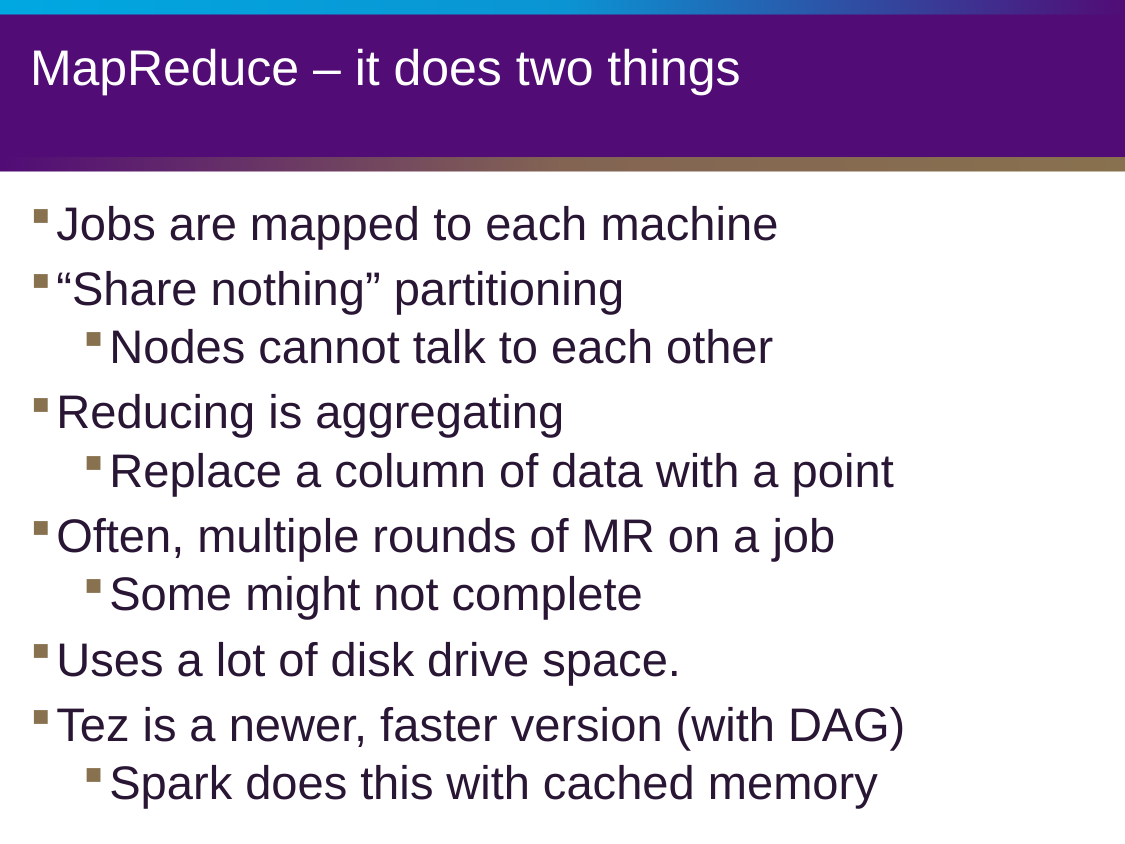

# MapReduce – it does two things
Jobs are mapped to each machine
“Share nothing” partitioning
Nodes cannot talk to each other
Reducing is aggregating
Replace a column of data with a point
Often, multiple rounds of MR on a job
Some might not complete
Uses a lot of disk drive space.
Tez is a newer, faster version (with DAG)
Spark does this with cached memory